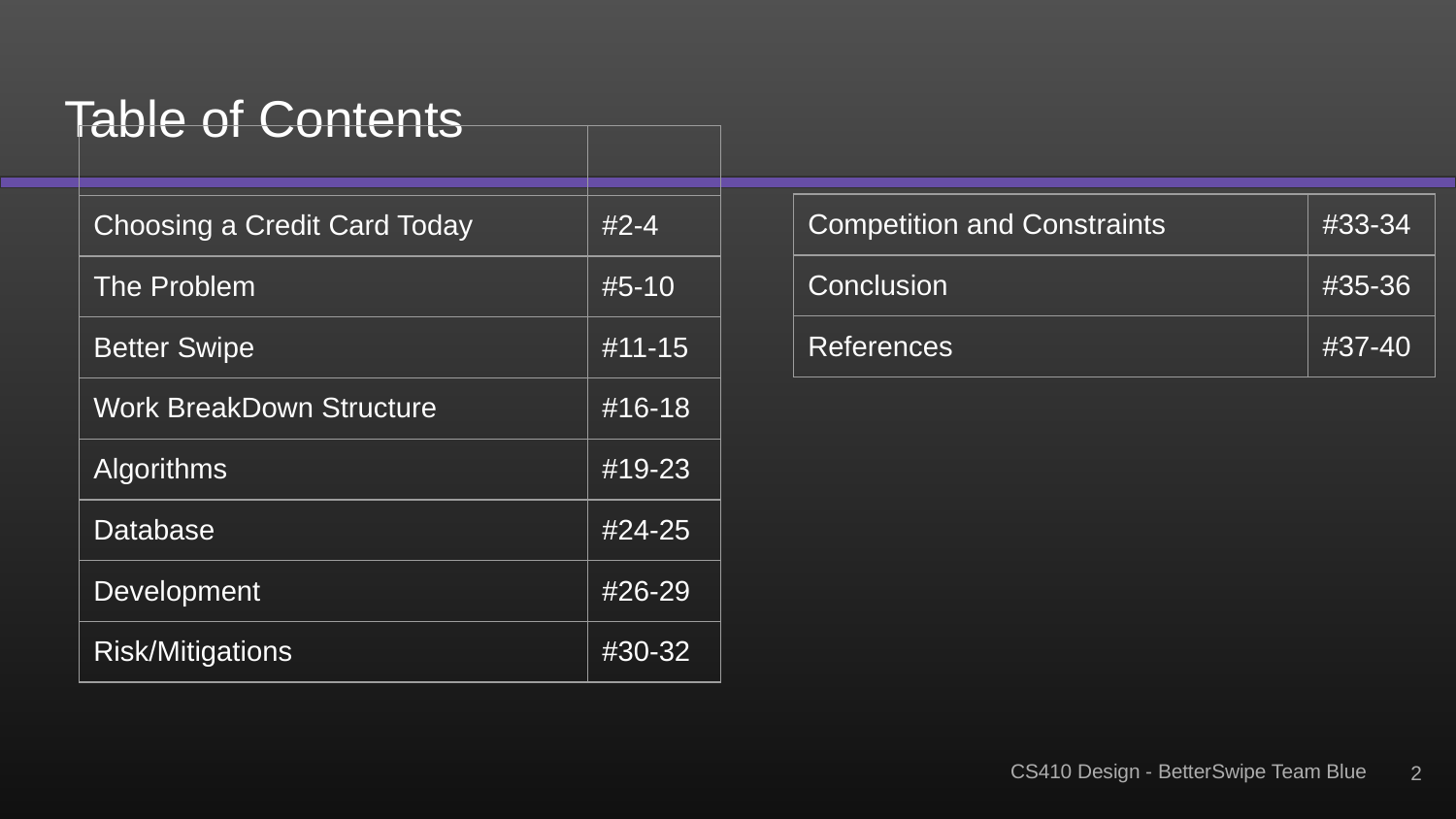

# Table of Contents
|  |  |
| --- | --- |
| Choosing a Credit Card Today | #2-4 |
| The Problem | #5-10 |
| Better Swipe | #11-15 |
| Work BreakDown Structure | #16-18 |
| Algorithms | #19-23 |
| Database | #24-25 |
| Development | #26-29 |
| Risk/Mitigations | #30-32 |
| Competition and Constraints | #33-34 |
| --- | --- |
| Conclusion | #35-36 |
| References | #37-40 |
2